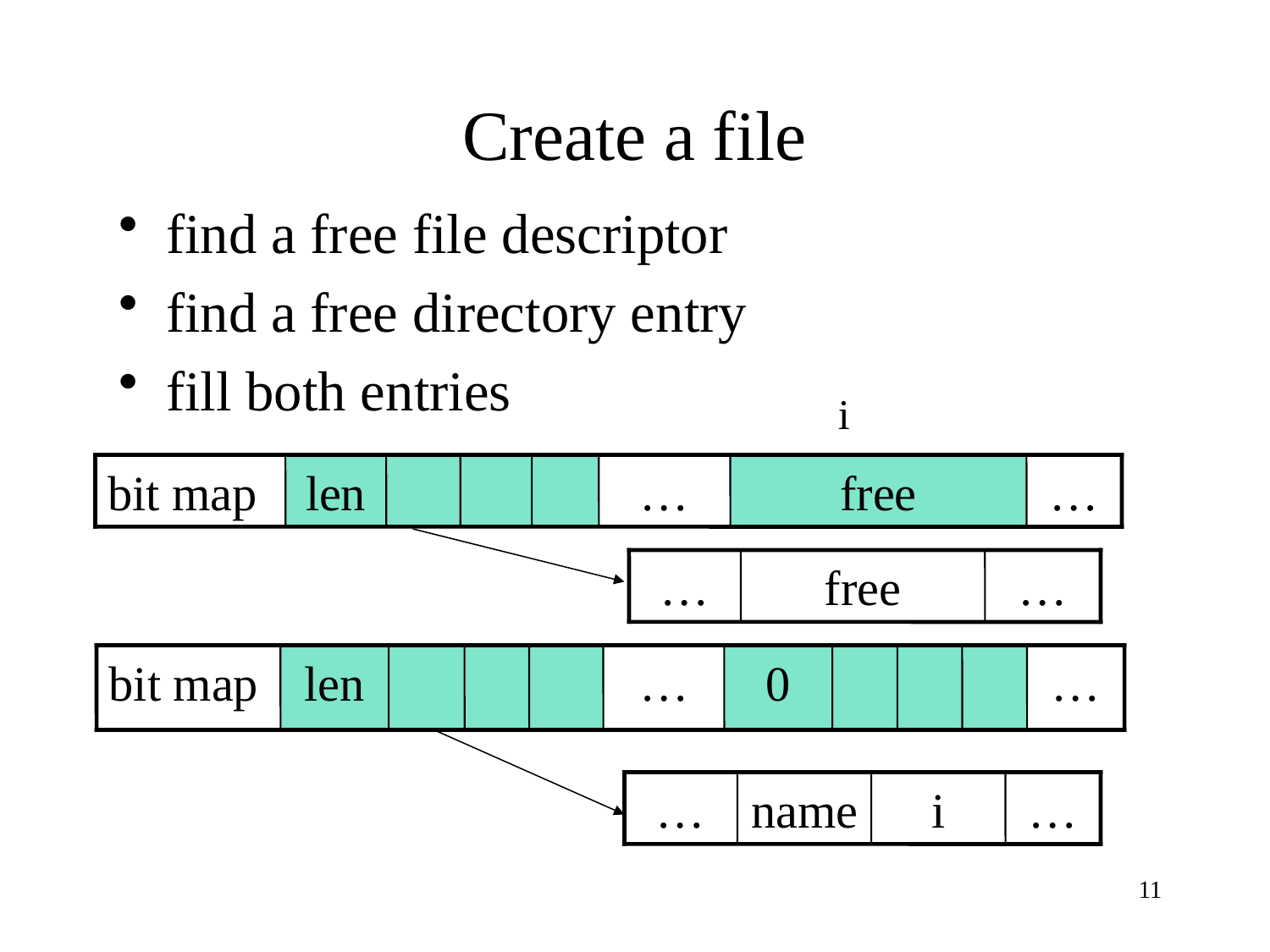

# Create a file
find a free file descriptor
find a free directory entry
fill both entries
i
bit map

len

…

free

…

…

free

…

bit map

len

…

0

…

…

name

i

…

11